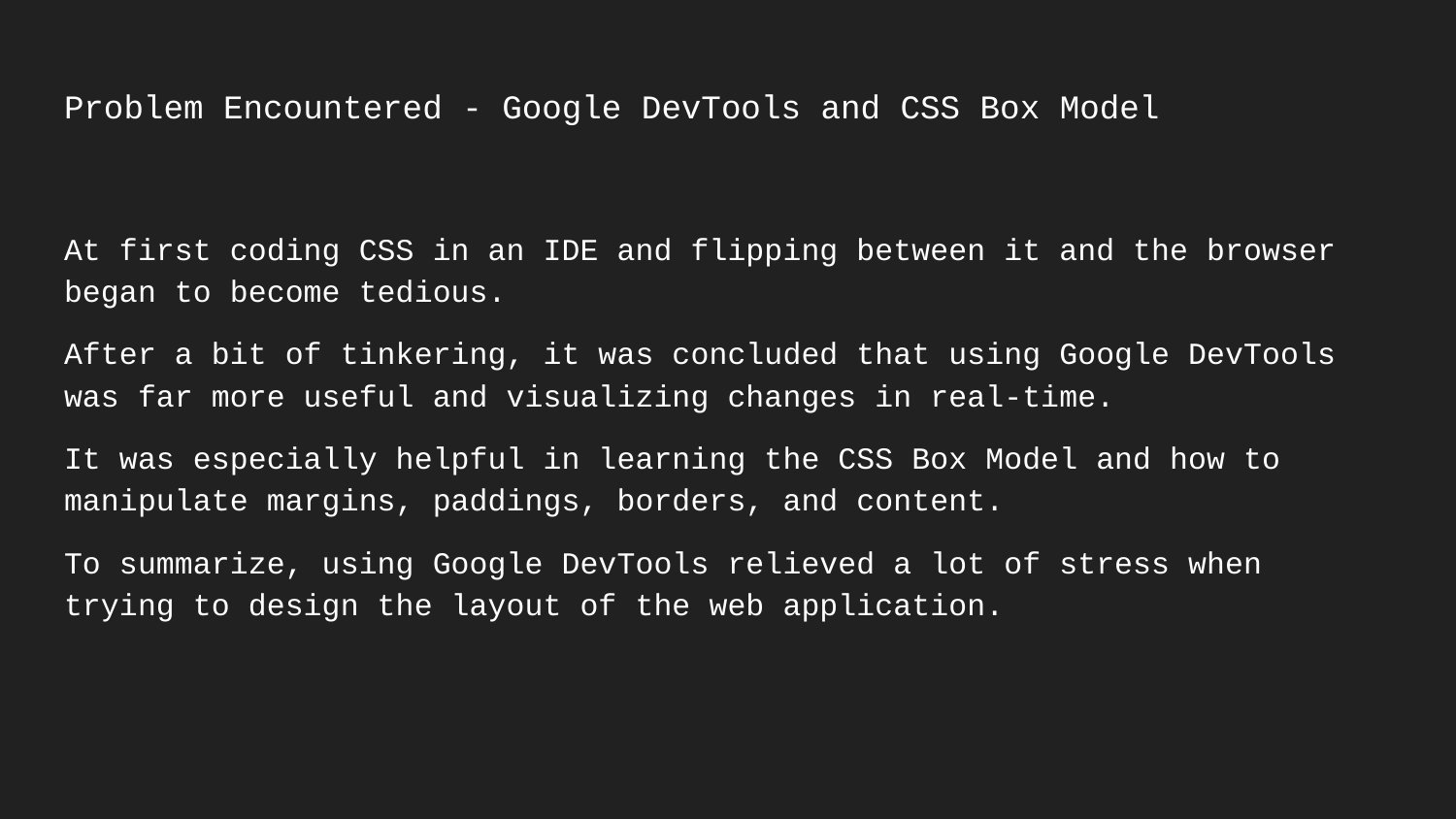

# Problem Encountered - Google DevTools and CSS Box Model

At first coding CSS in an IDE and flipping between it and the browser began to become tedious.
After a bit of tinkering, it was concluded that using Google DevTools was far more useful and visualizing changes in real-time.
It was especially helpful in learning the CSS Box Model and how to manipulate margins, paddings, borders, and content.
To summarize, using Google DevTools relieved a lot of stress when trying to design the layout of the web application.